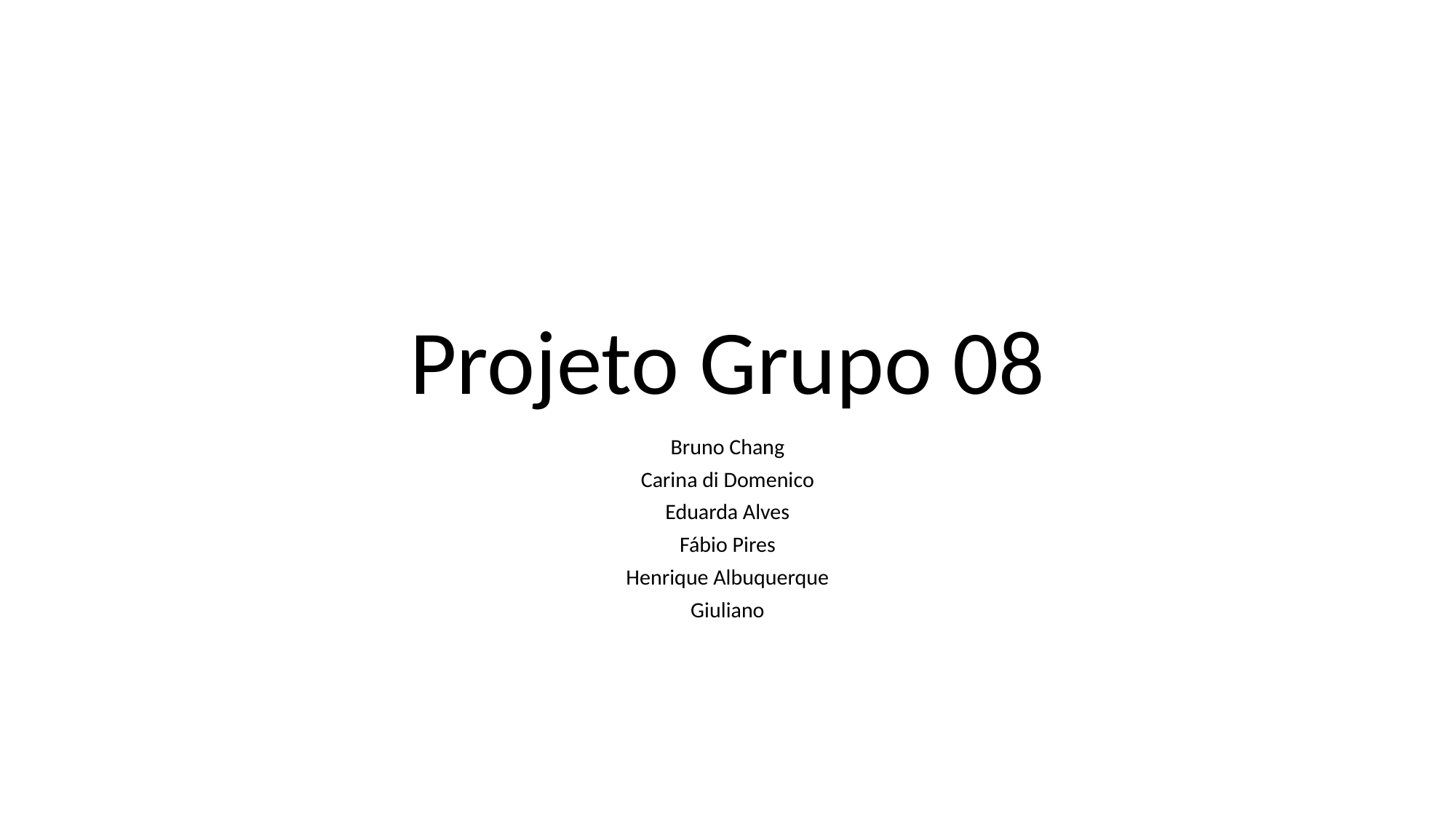

# Projeto Grupo 08
Bruno Chang
Carina di Domenico
Eduarda Alves
Fábio Pires
Henrique Albuquerque
Giuliano